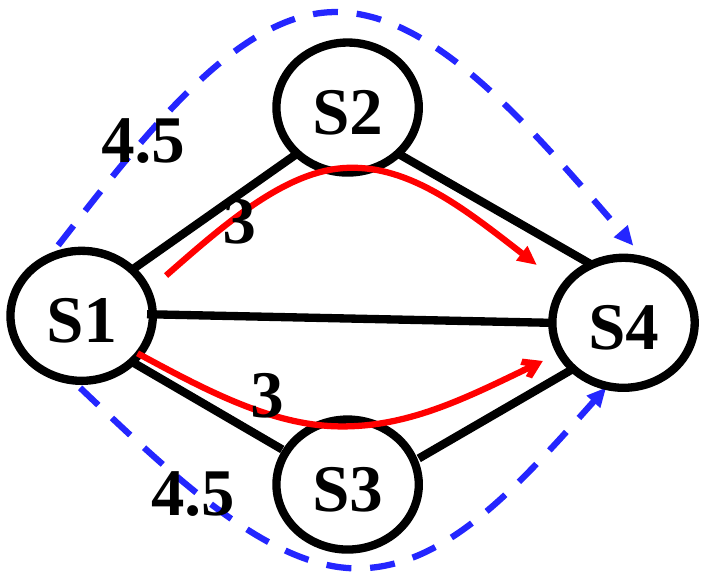

S2
4.5

3
S1
S4
3

S3
4.5